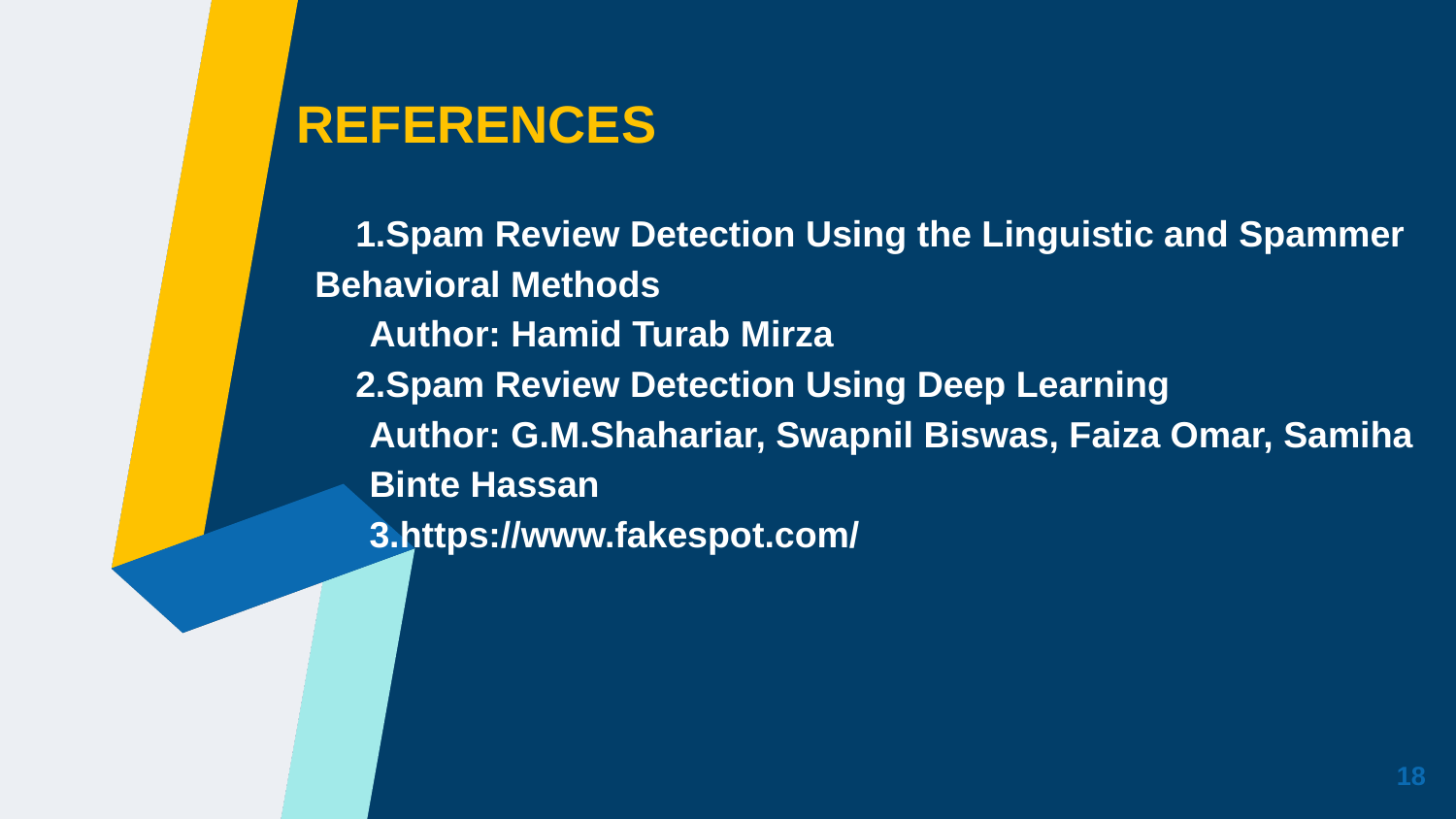

REFERENCES

    1.Spam Review Detection Using the Linguistic and Spammer Behavioral Methods
Author: Hamid Turab Mirza
    2.Spam Review Detection Using Deep Learning
Author: G.M.Shahariar, Swapnil Biswas, Faiza Omar, Samiha Binte Hassan
3.https://www.fakespot.com/

18